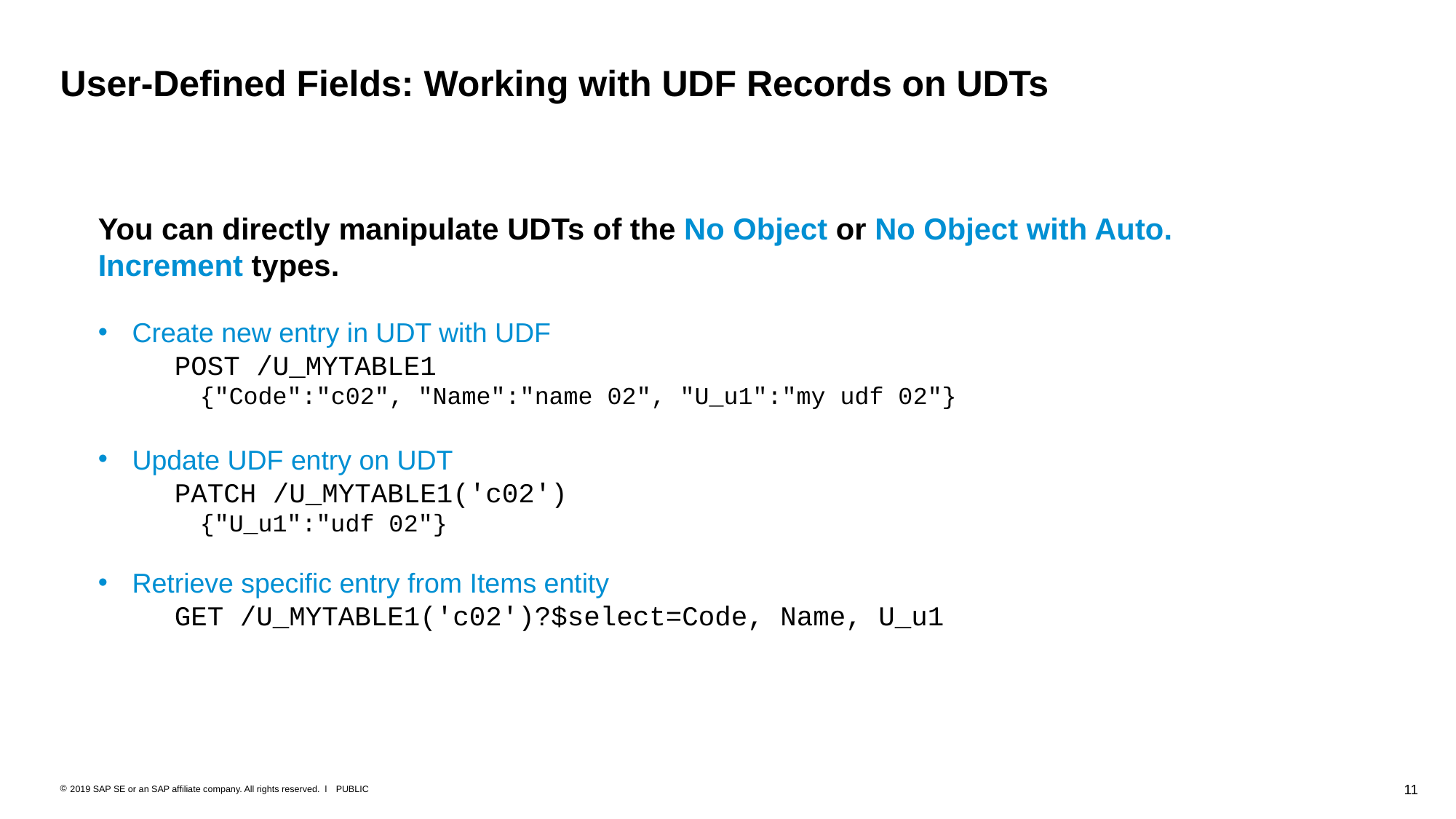

# User-Defined Fields: Working with UDF Records on UDTs
You can directly manipulate UDTs of the No Object or No Object with Auto. Increment types.

Create new entry in UDT with UDF
          POST /U_MYTABLE1
       {"Code":"c02", "Name":"name 02", "U_u1":"my udf 02"}

Update UDF entry on UDT
          PATCH /U_MYTABLE1('c02')
       {"U_u1":"udf 02"}

Retrieve specific entry from Items entity
          GET /U_MYTABLE1('c02')?$select=Code, Name, U_u1